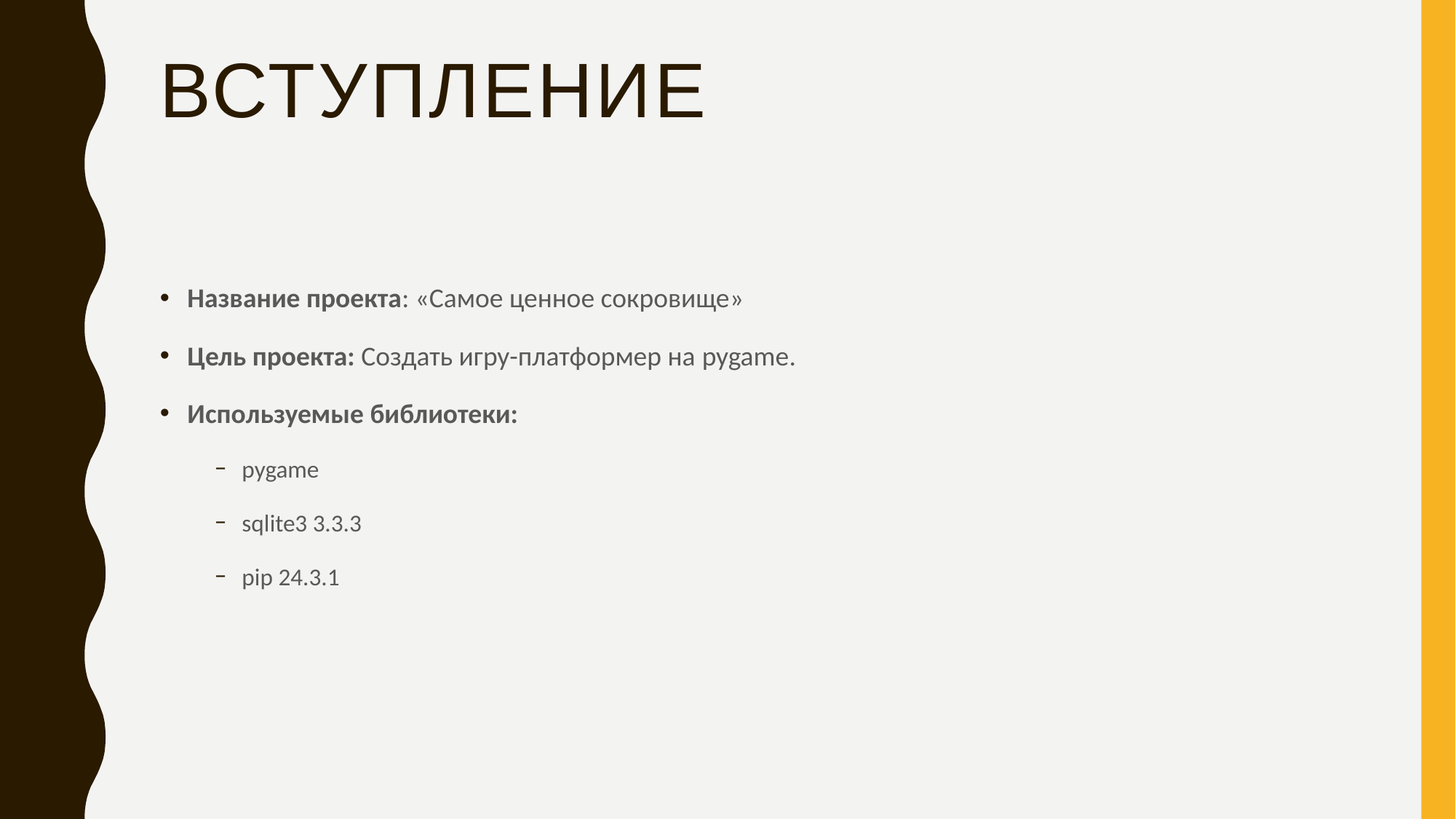

Вступление
Название проекта: «Самое ценное сокровище»
Цель проекта: Создать игру-платформер на pygame.
Используемые библиотеки:
pygame
sqlite3 3.3.3
pip 24.3.1